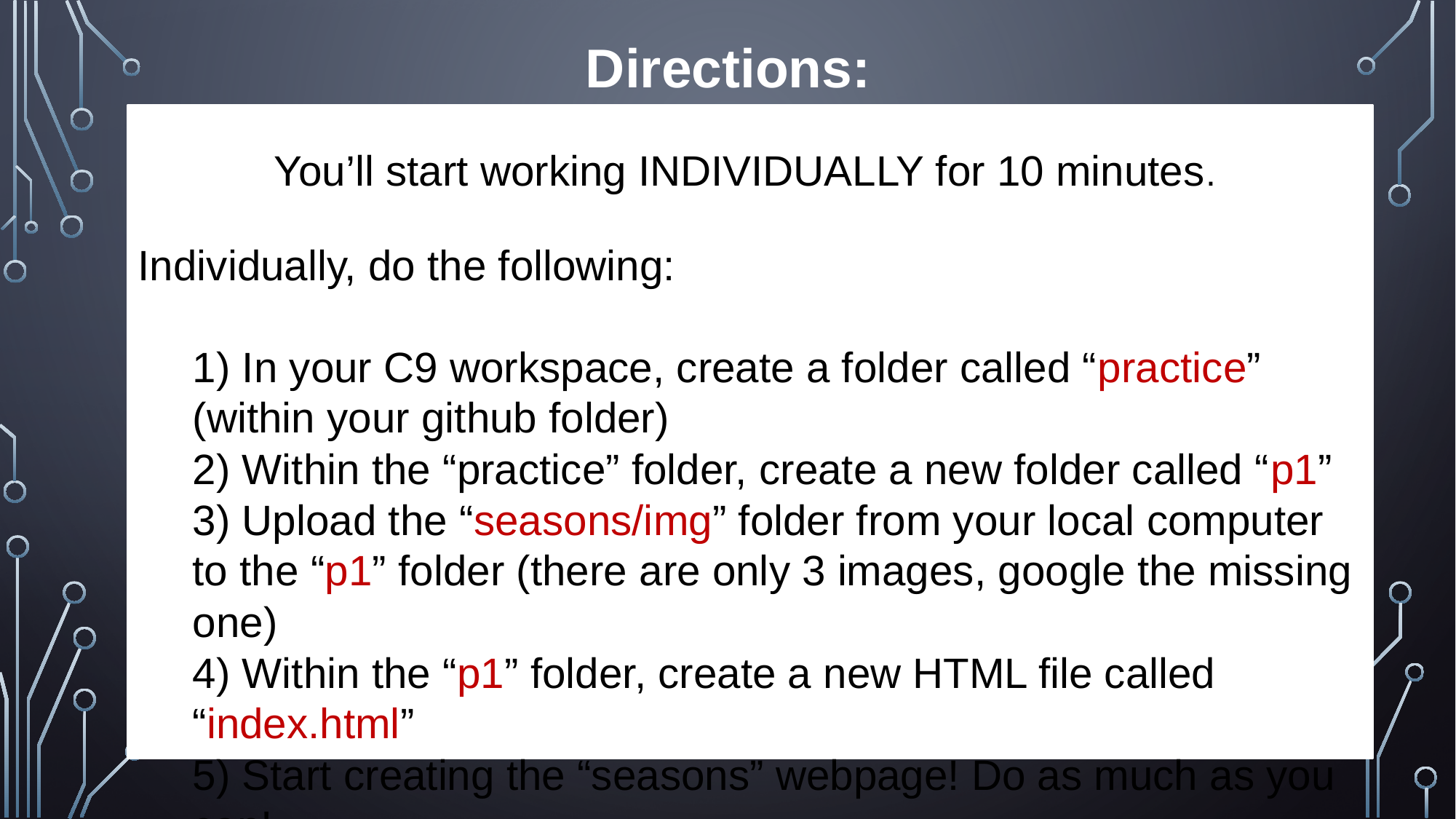

Directions:

You’ll start working INDIVIDUALLY for 10 minutes.

Individually, do the following:
1) In your C9 workspace, create a folder called “practice” (within your github folder)
2) Within the “practice” folder, create a new folder called “p1”
3) Upload the “seasons/img” folder from your local computer to the “p1” folder (there are only 3 images, google the missing one)
4) Within the “p1” folder, create a new HTML file called “index.html”
5) Start creating the “seasons” webpage! Do as much as you can!